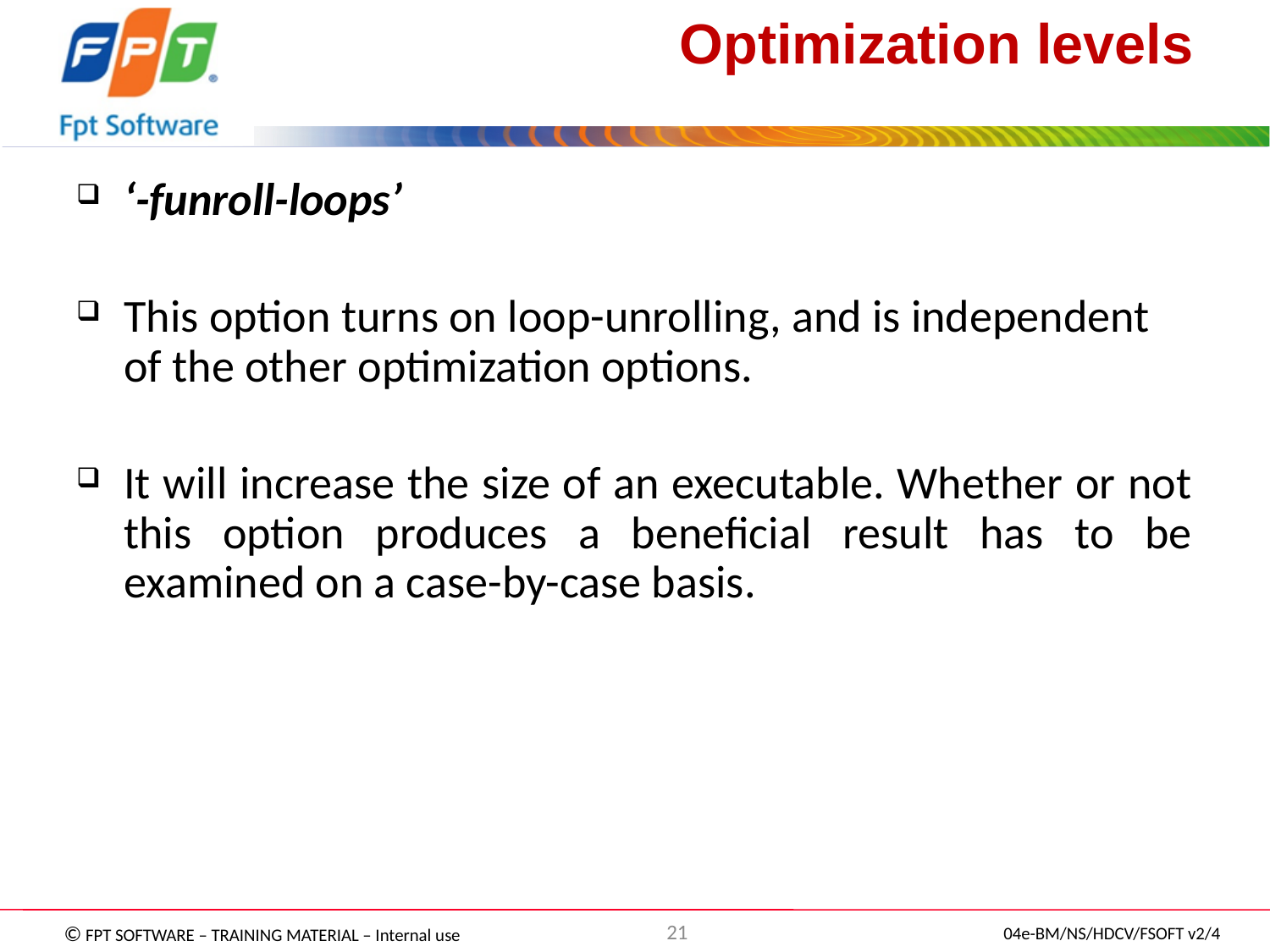

# Optimization levels
‘-funroll-loops’

This option turns on loop-unrolling, and is independent of the other optimization options.

It will increase the size of an executable. Whether or not this option produces a beneficial result has to be examined on a case-by-case basis.

21